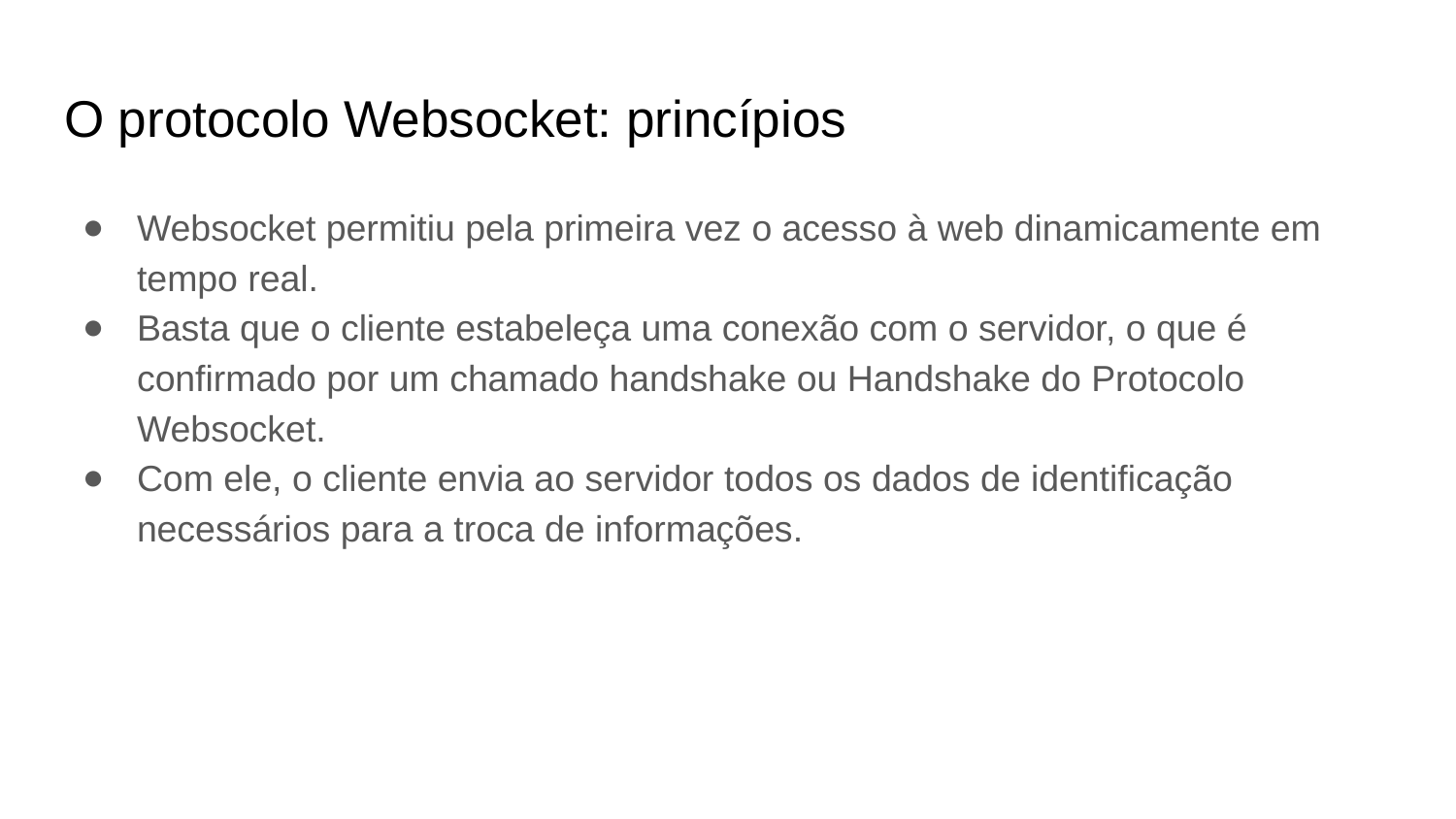

# O protocolo Websocket: princípios
Websocket permitiu pela primeira vez o acesso à web dinamicamente em tempo real.
Basta que o cliente estabeleça uma conexão com o servidor, o que é confirmado por um chamado handshake ou Handshake do Protocolo Websocket.
Com ele, o cliente envia ao servidor todos os dados de identificação necessários para a troca de informações.